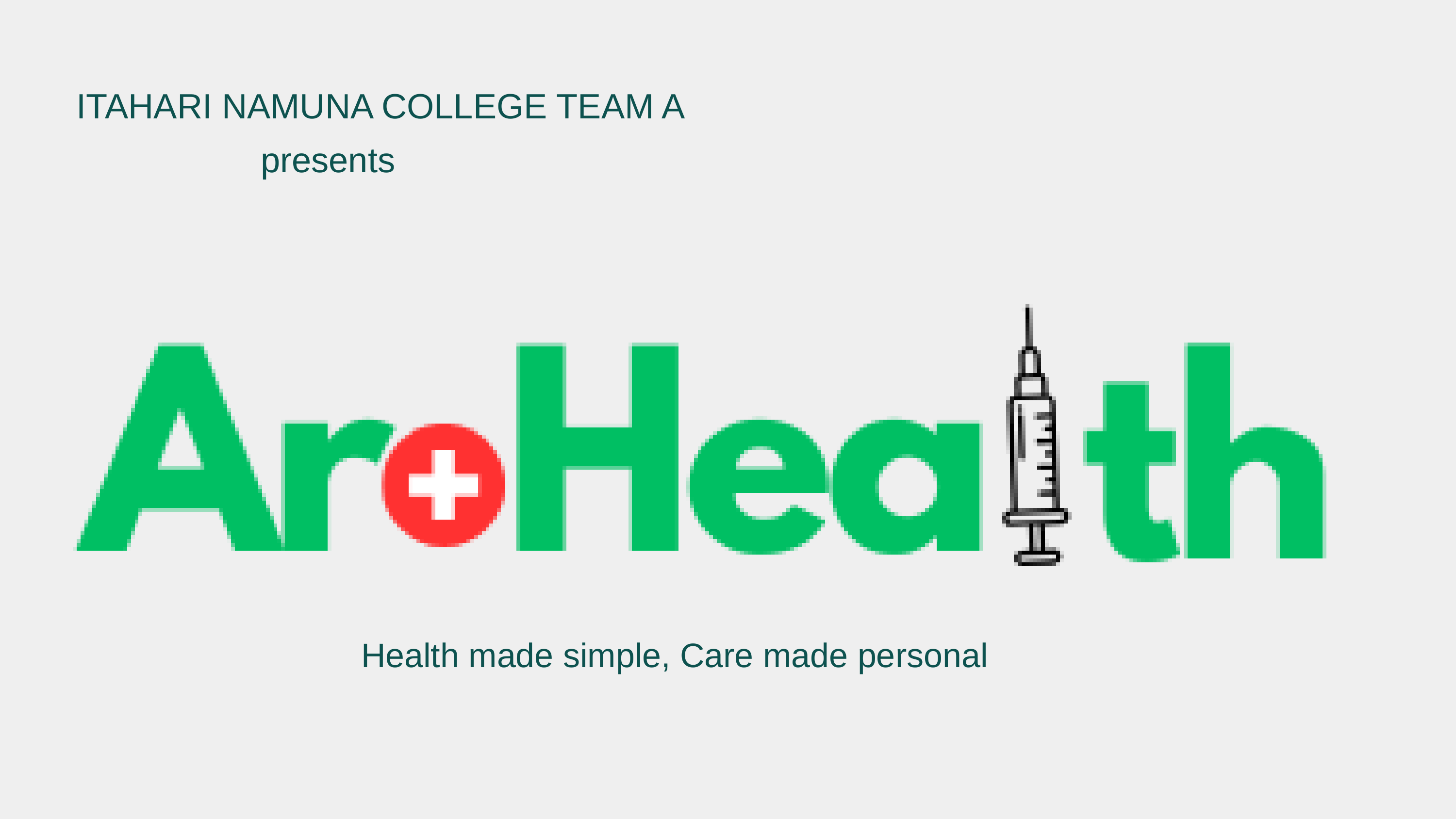

ITAHARI NAMUNA COLLEGE TEAM A
presents

Health made simple, Care made personal